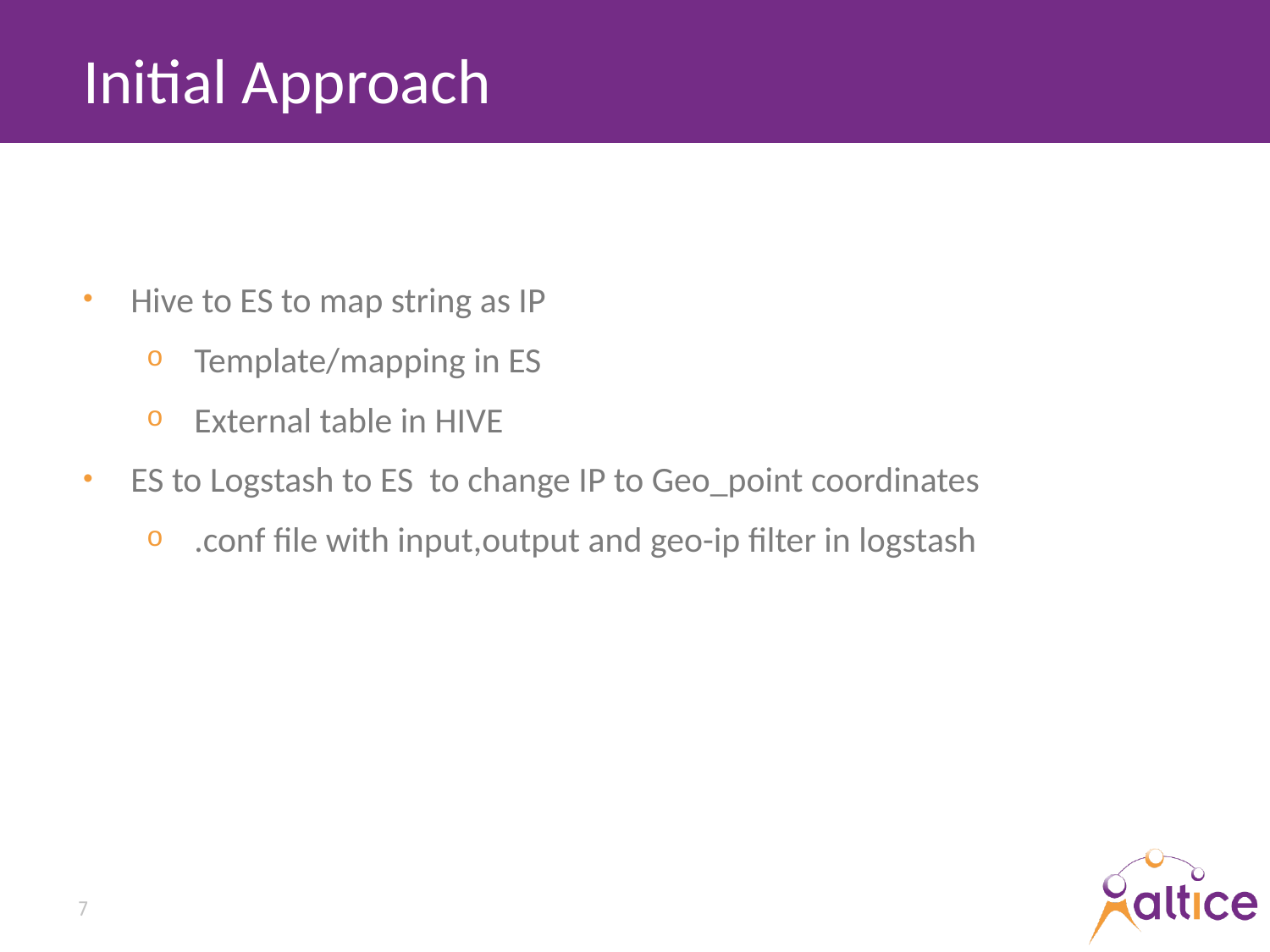

# Initial Approach
Hive to ES to map string as IP
Template/mapping in ES
External table in HIVE
ES to Logstash to ES  to change IP to Geo_point coordinates
.conf file with input,output and geo-ip filter in logstash
7